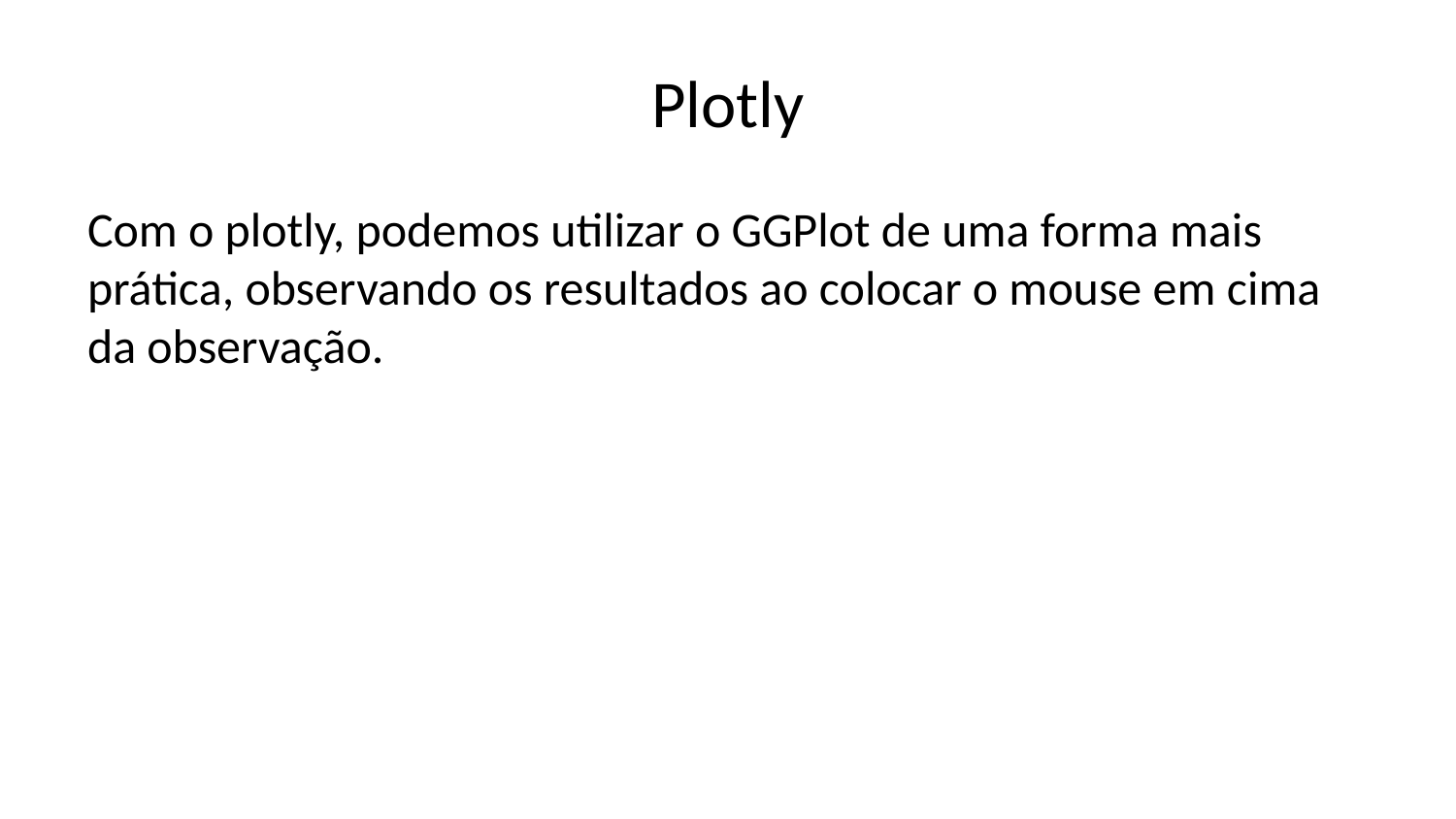

# Plotly
Com o plotly, podemos utilizar o GGPlot de uma forma mais prática, observando os resultados ao colocar o mouse em cima da observação.